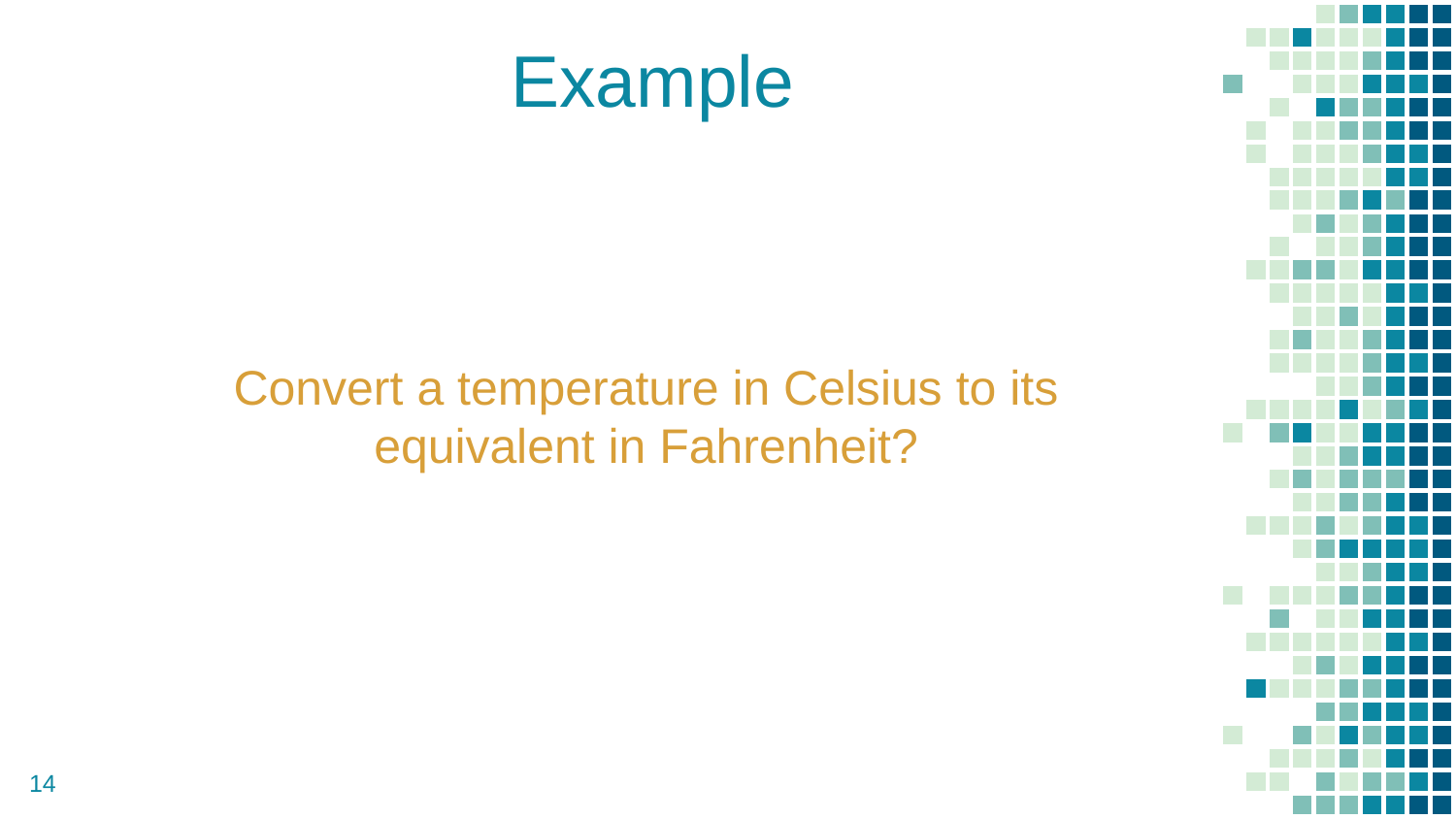

# Example
Convert a temperature in Celsius to its equivalent in Fahrenheit?
14